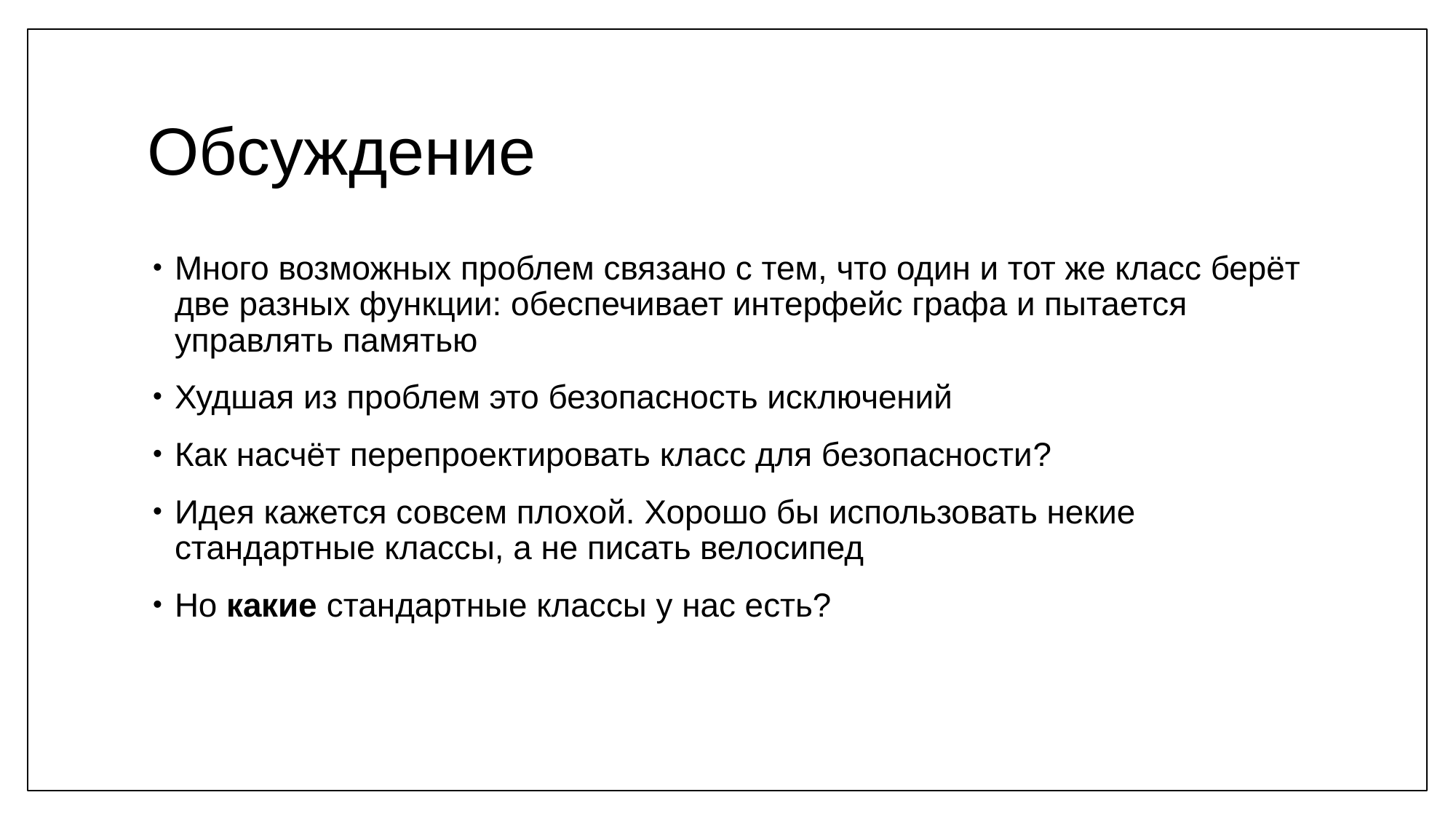

# Обсуждение
Много возможных проблем связано с тем, что один и тот же класс берёт две разных функции: обеспечивает интерфейс графа и пытается управлять памятью
Худшая из проблем это безопасность исключений
Как насчёт перепроектировать класс для безопасности?
Идея кажется совсем плохой. Хорошо бы использовать некие стандартные классы, а не писать велосипед
Но какие стандартные классы у нас есть?